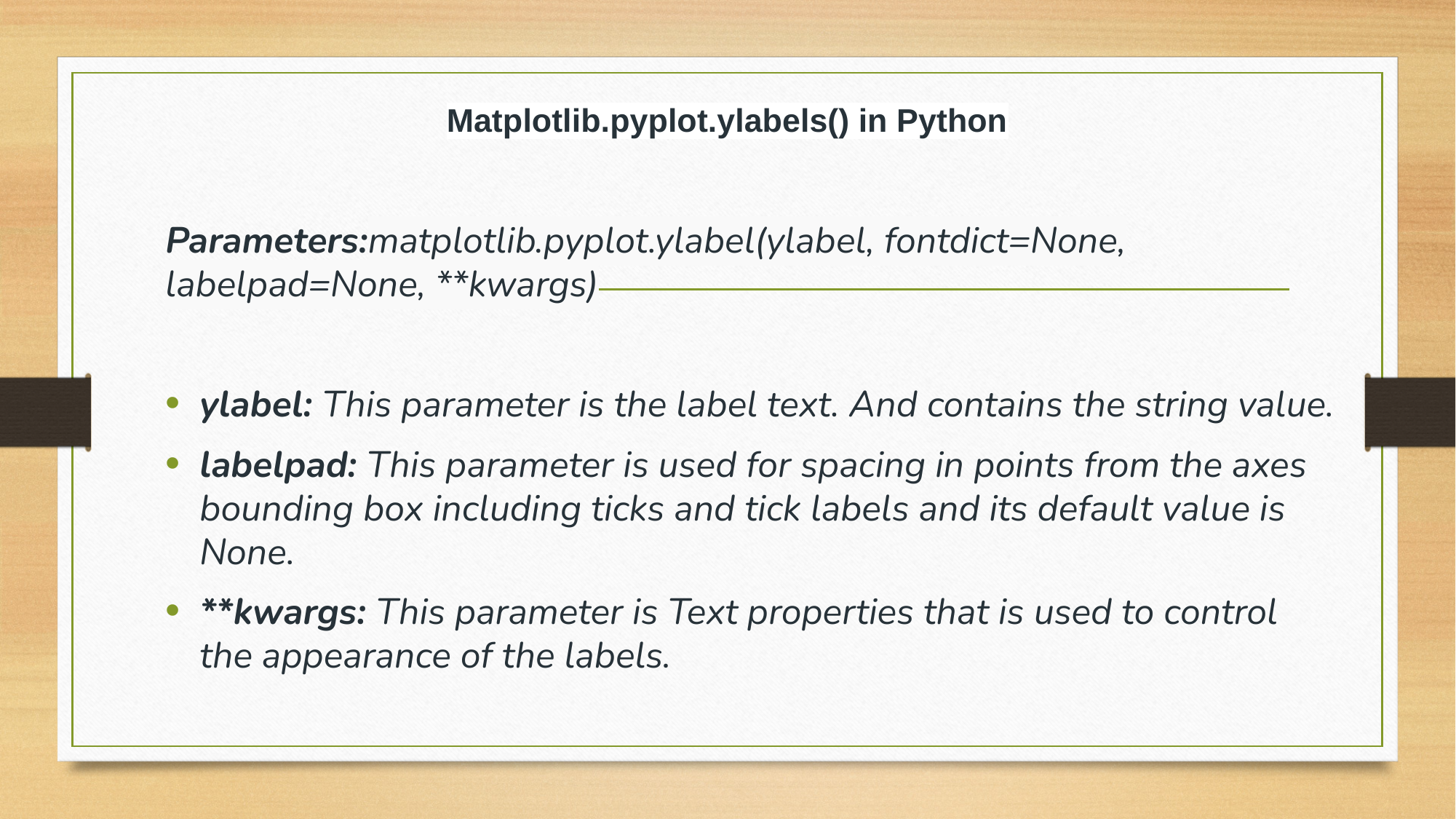

# Matplotlib.pyplot.ylabels() in Python
Parameters:matplotlib.pyplot.ylabel(ylabel, fontdict=None, labelpad=None, **kwargs)

ylabel: This parameter is the label text. And contains the string value.
labelpad: This parameter is used for spacing in points from the axes bounding box including ticks and tick labels and its default value is None.
**kwargs: This parameter is Text properties that is used to control the appearance of the labels.